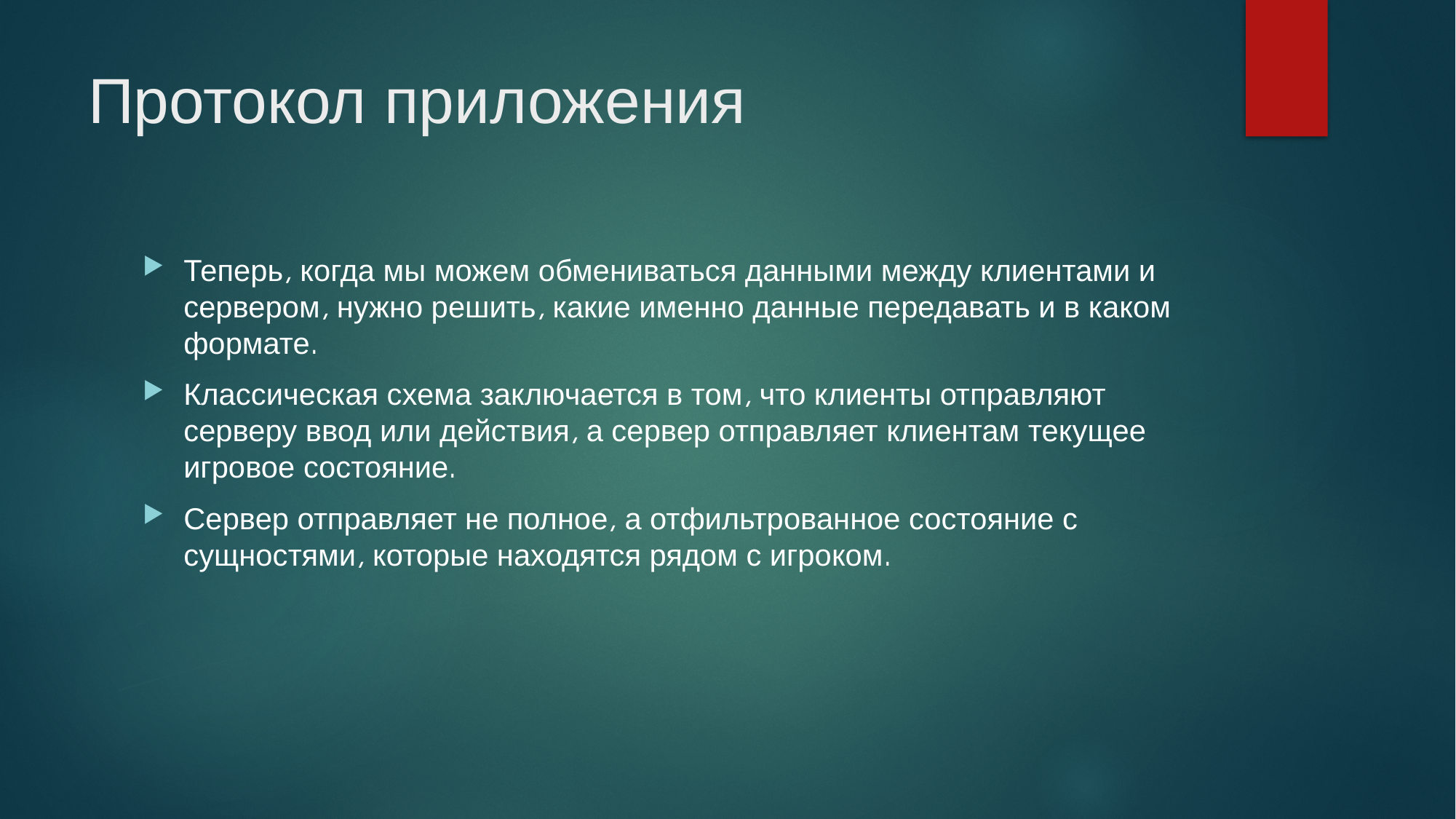

# Протокол приложения
Теперь, когда мы можем обмениваться данными между клиентами и сервером, нужно решить, какие именно данные передавать и в каком формате.
Классическая схема заключается в том, что клиенты отправляют серверу ввод или действия, а сервер отправляет клиентам текущее игровое состояние.
Сервер отправляет не полное, а отфильтрованное состояние с сущностями, которые находятся рядом с игроком.